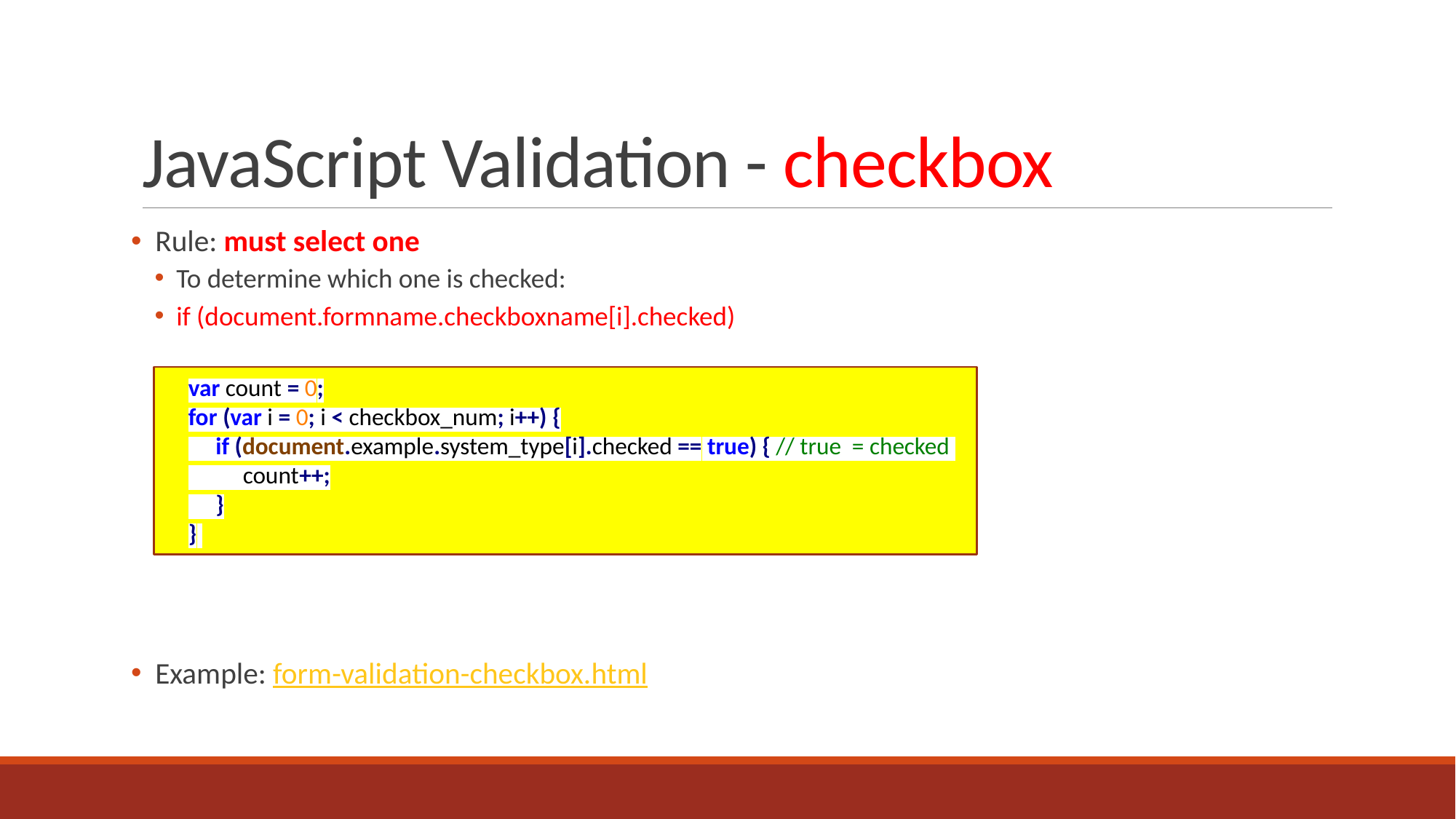

# JavaScript Validation - checkbox
  Rule: must select one
To determine which one is checked:
if (document.formname.checkboxname[i].checked)

  Example: form-validation-checkbox.html

var count = 0;
for (var i = 0; i < checkbox_num; i++) {
     if (document.example.system_type[i].checked == true) { // true  = checked
          count++;
     }
}